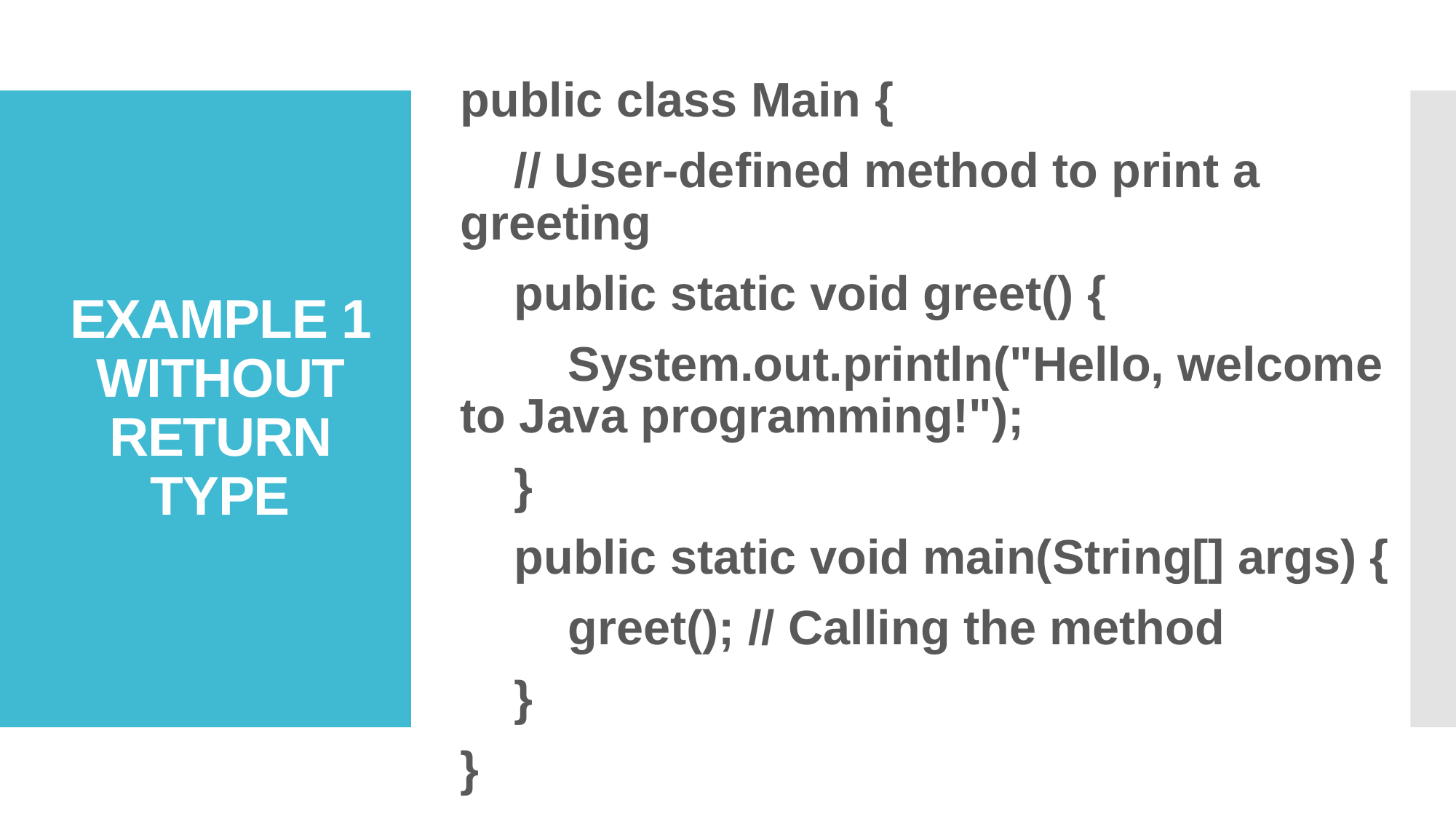

# EXAMPLE 1 WITHOUT RETURN TYPE
public class Main {
    // User-defined method to print a greeting
    public static void greet() {
        System.out.println("Hello, welcome to Java programming!");
    }
    public static void main(String[] args) {
        greet(); // Calling the method
    }
}